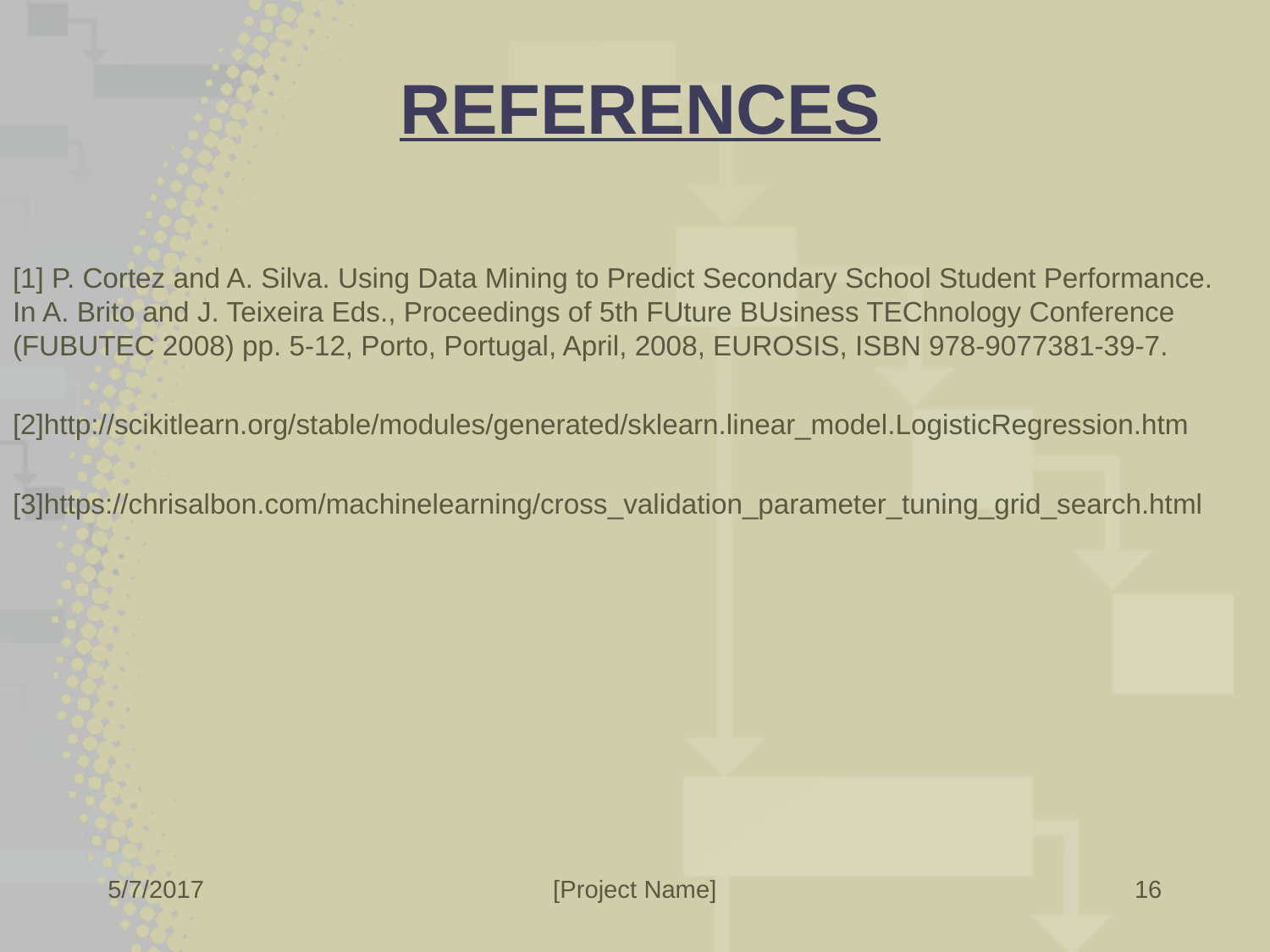

# REFERENCES
[1] P. Cortez and A. Silva. Using Data Mining to Predict Secondary School Student Performance. In A. Brito and J. Teixeira Eds., Proceedings of 5th FUture BUsiness TEChnology Conference (FUBUTEC 2008) pp. 5-12, Porto, Portugal, April, 2008, EUROSIS, ISBN 978-9077381-39-7.

[2]http://scikitlearn.org/stable/modules/generated/sklearn.linear_model.LogisticRegression.htm

[3]https://chrisalbon.com/machinelearning/cross_validation_parameter_tuning_grid_search.html

16